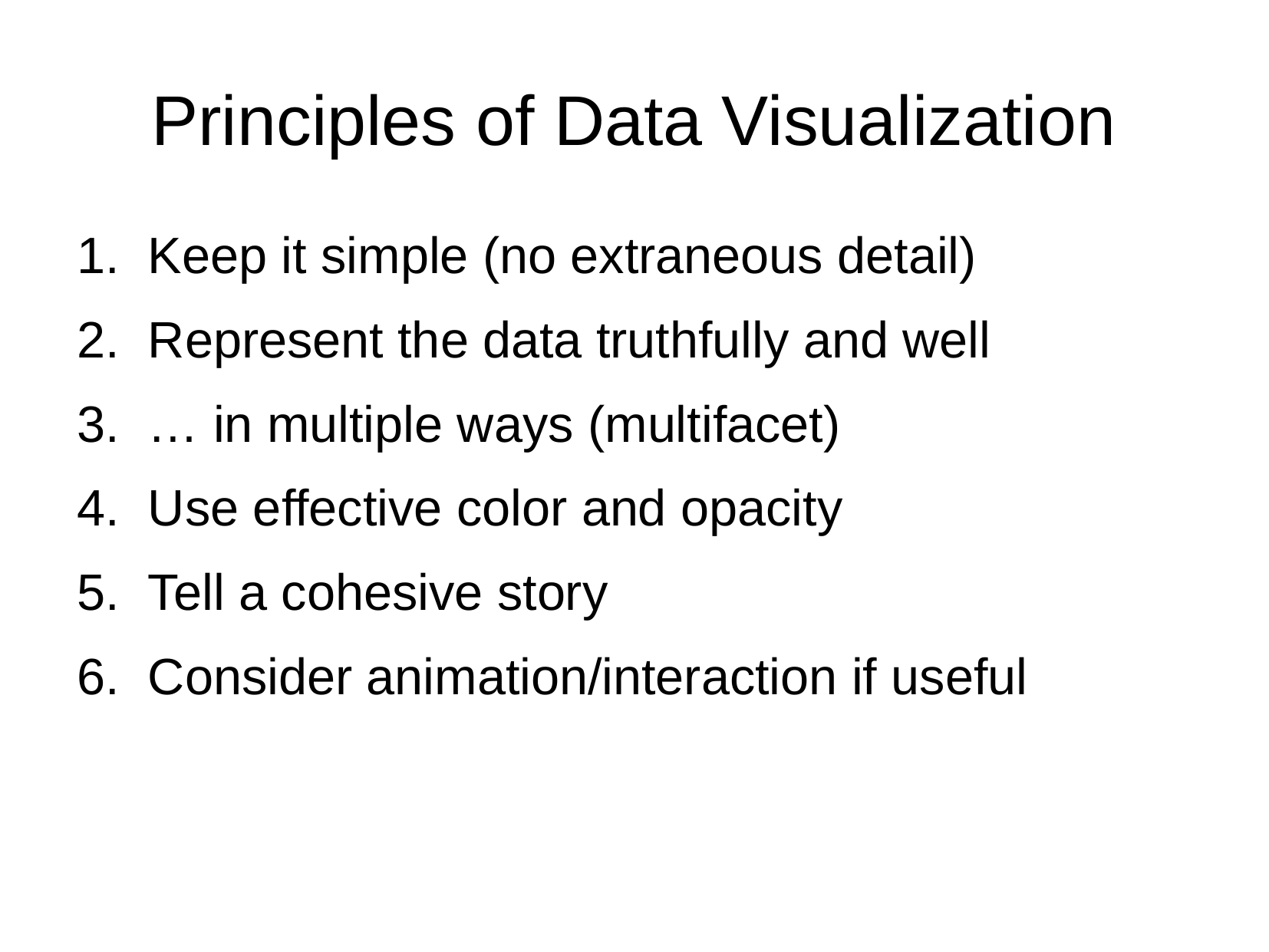

Principles of Data Visualization
  Keep it simple (no extraneous detail)
  Represent the data truthfully and well
  … in multiple ways (multifacet)
  Use effective color and opacity
  Tell a cohesive story
  Consider animation/interaction if useful